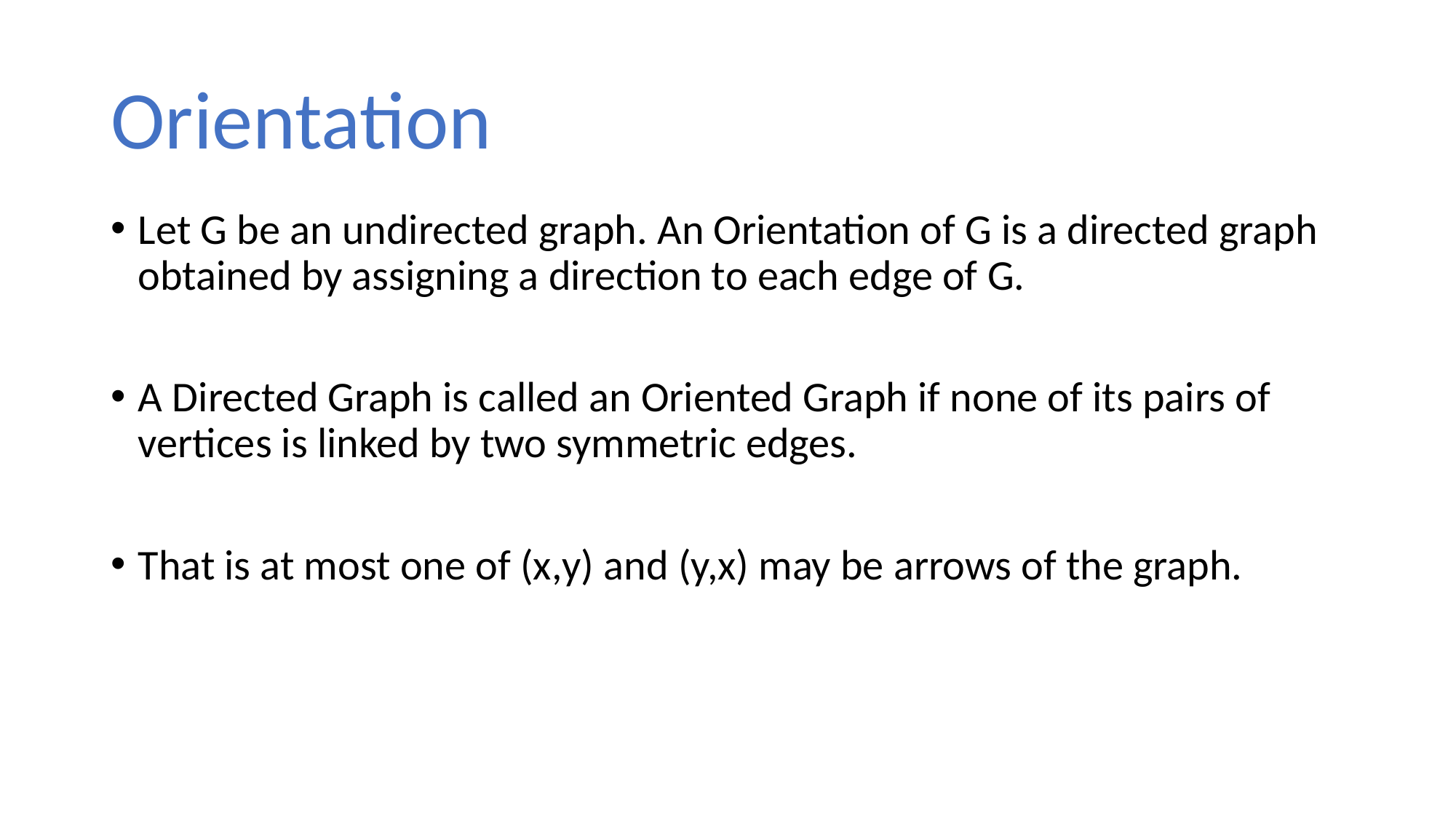

# Orientation
Let G be an undirected graph. An Orientation of G is a directed graph obtained by assigning a direction to each edge of G.

A Directed Graph is called an Oriented Graph if none of its pairs of vertices is linked by two symmetric edges.

That is at most one of (x,y) and (y,x) may be arrows of the graph.